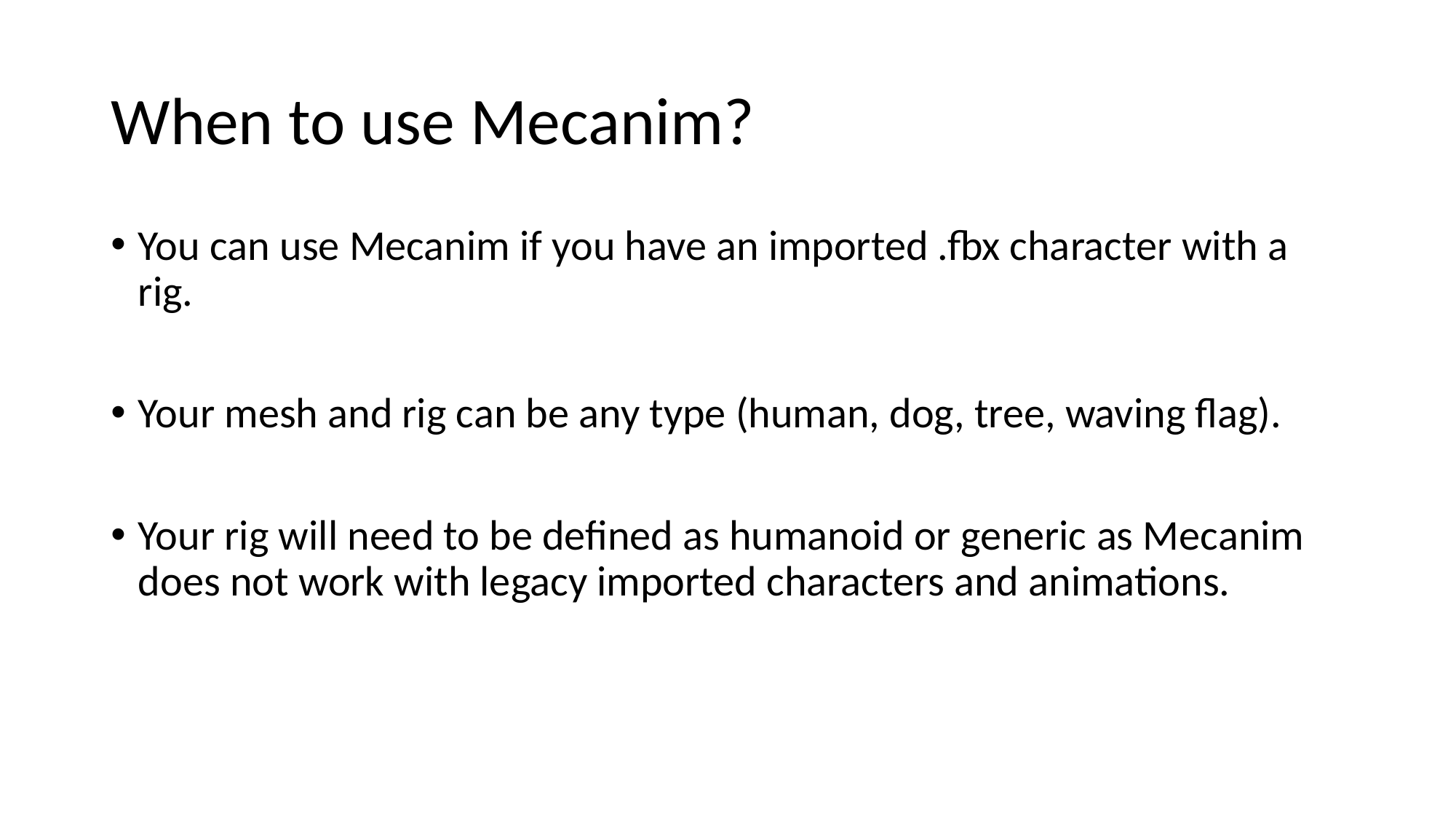

# When to use Mecanim?
You can use Mecanim if you have an imported .fbx character with a rig.

Your mesh and rig can be any type (human, dog, tree, waving flag).

Your rig will need to be defined as humanoid or generic as Mecanim does not work with legacy imported characters and animations.